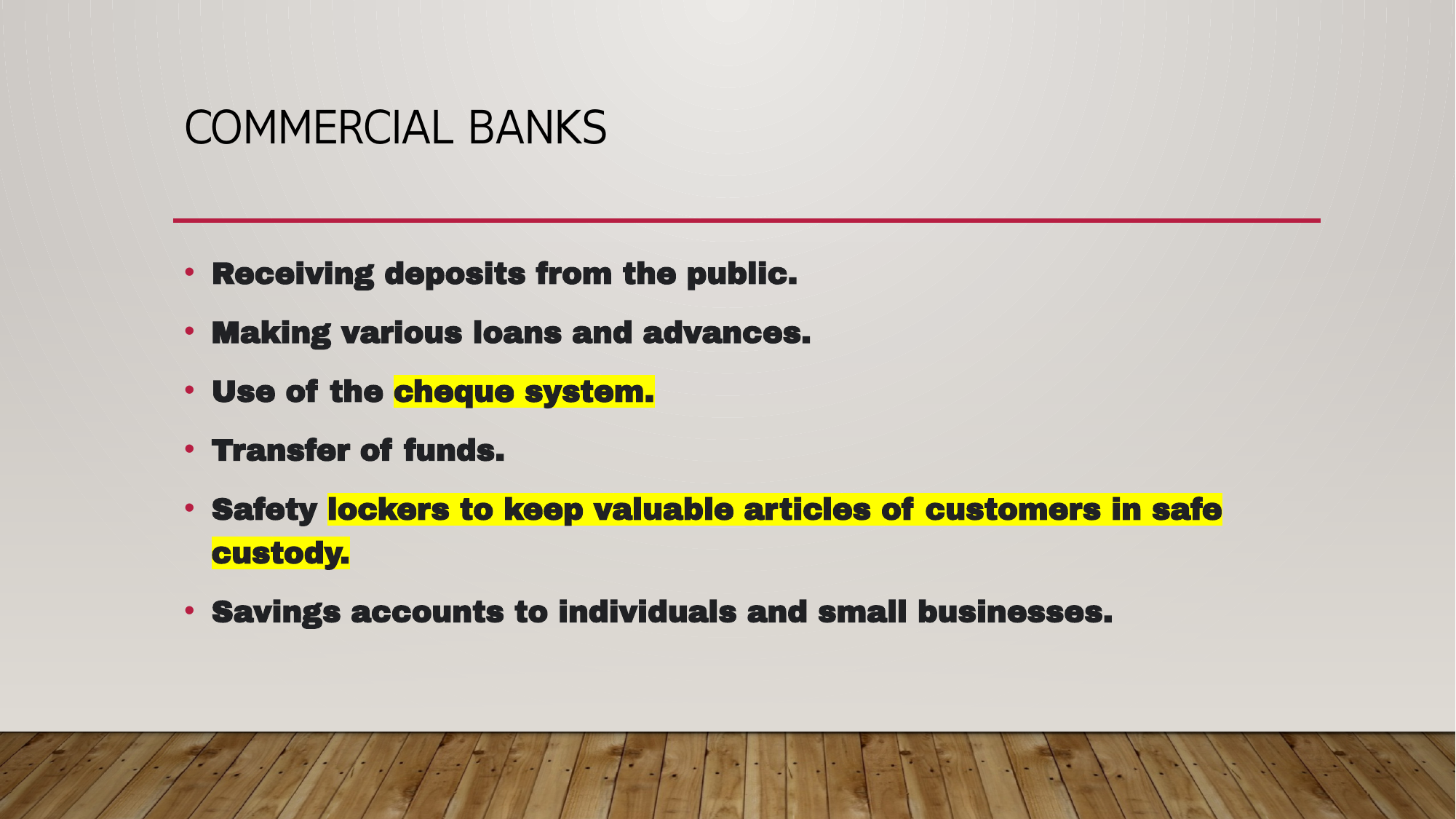

# Commercial banks
Receiving deposits from the public.
Making various loans and advances.
Use of the cheque system.
Transfer of funds.
Safety lockers to keep valuable articles of customers in safe custody.
Savings accounts to individuals and small businesses.